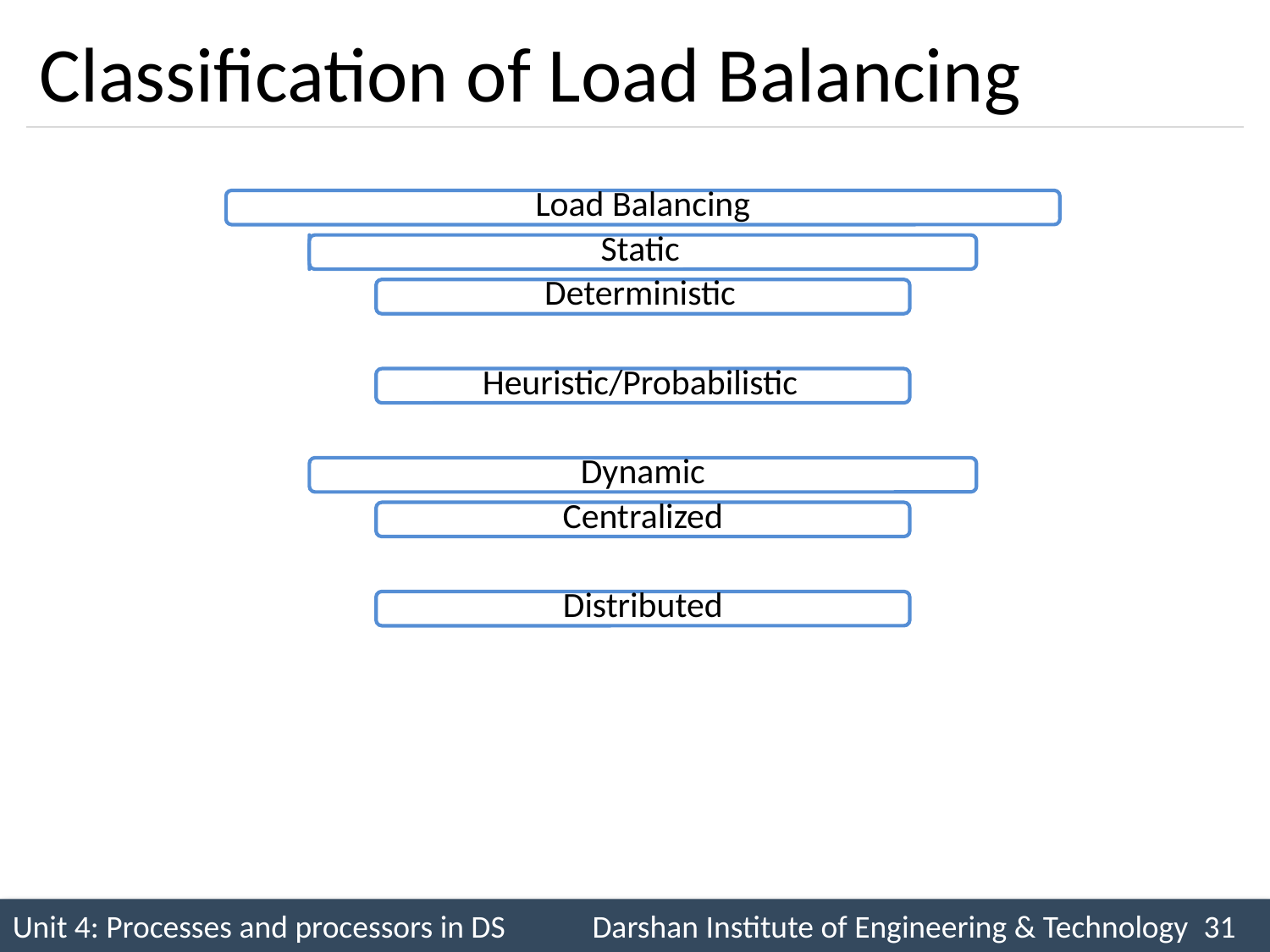

# Classification of Load Balancing

Load Balancing
Static
Dynamic
Deterministic
Heuristic/Probabilistic
Centralized
Distributed